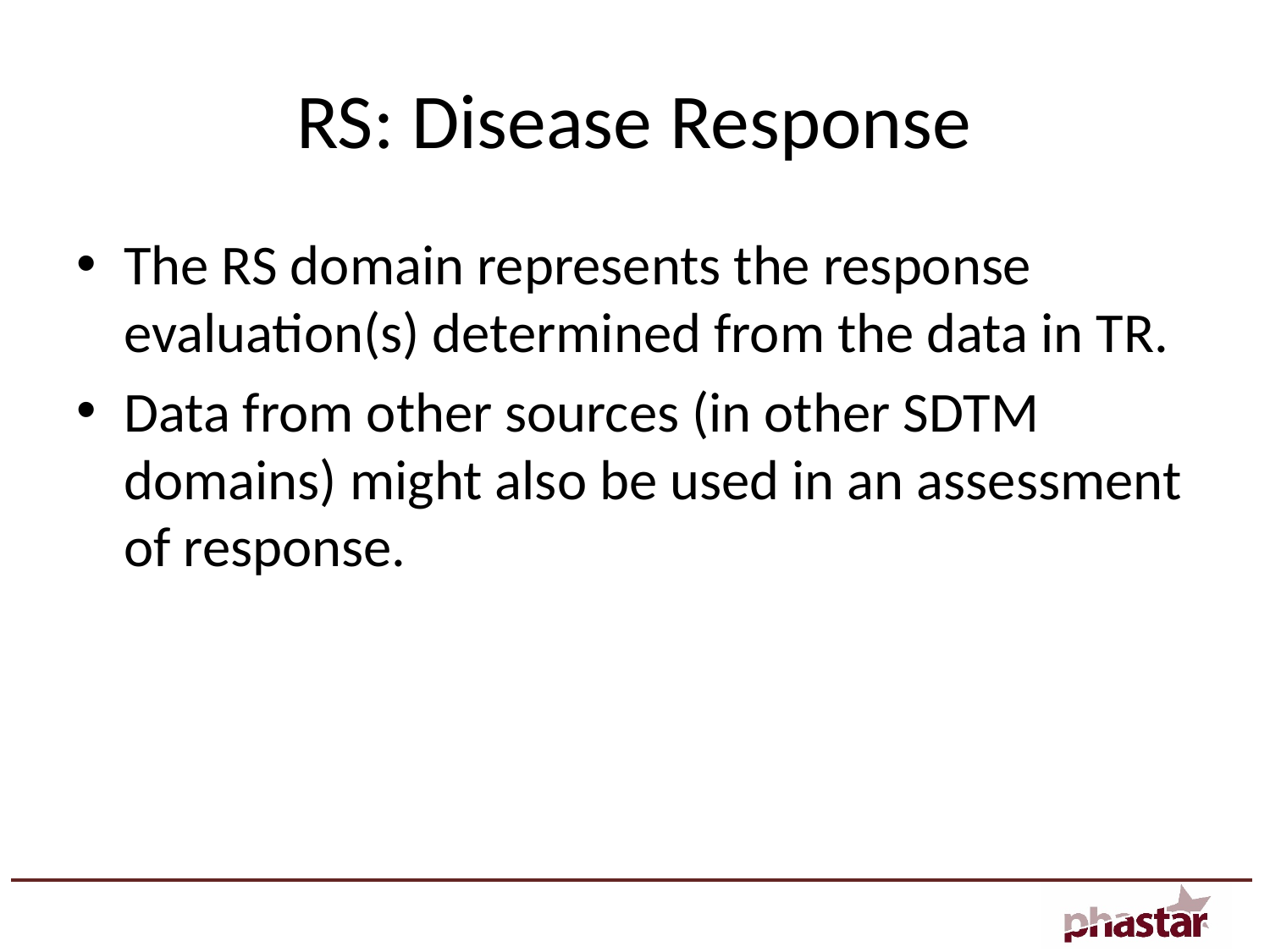

# RS: Disease Response
The RS domain represents the response evaluation(s) determined from the data in TR.
Data from other sources (in other SDTM domains) might also be used in an assessment of response.